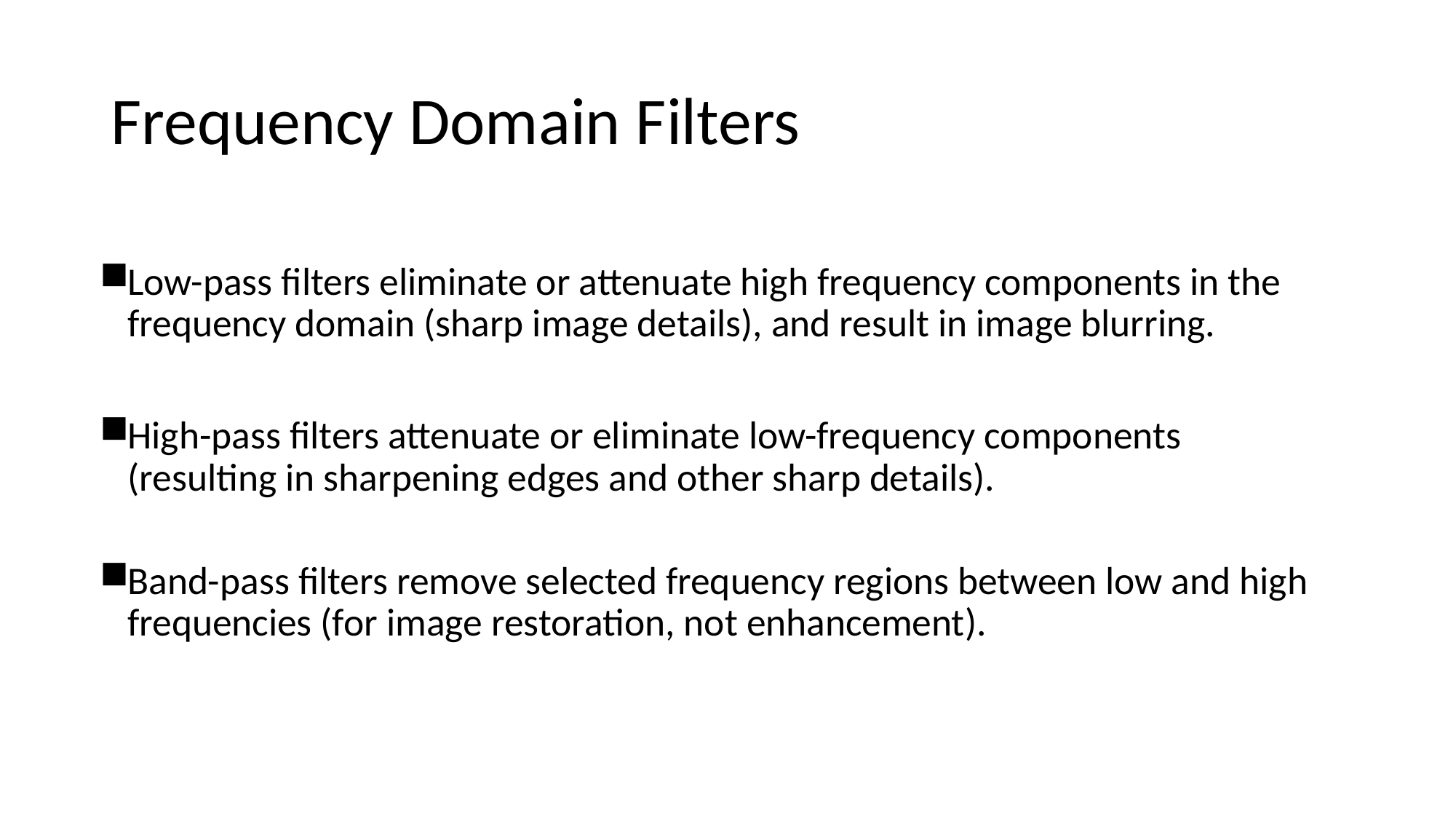

# Frequency Domain Filters

Low-pass filters eliminate or attenuate high frequency components in the frequency domain (sharp image details), and result in image blurring.

High-pass filters attenuate or eliminate low-frequency components (resulting in sharpening edges and other sharp details).

Band-pass filters remove selected frequency regions between low and high frequencies (for image restoration, not enhancement).